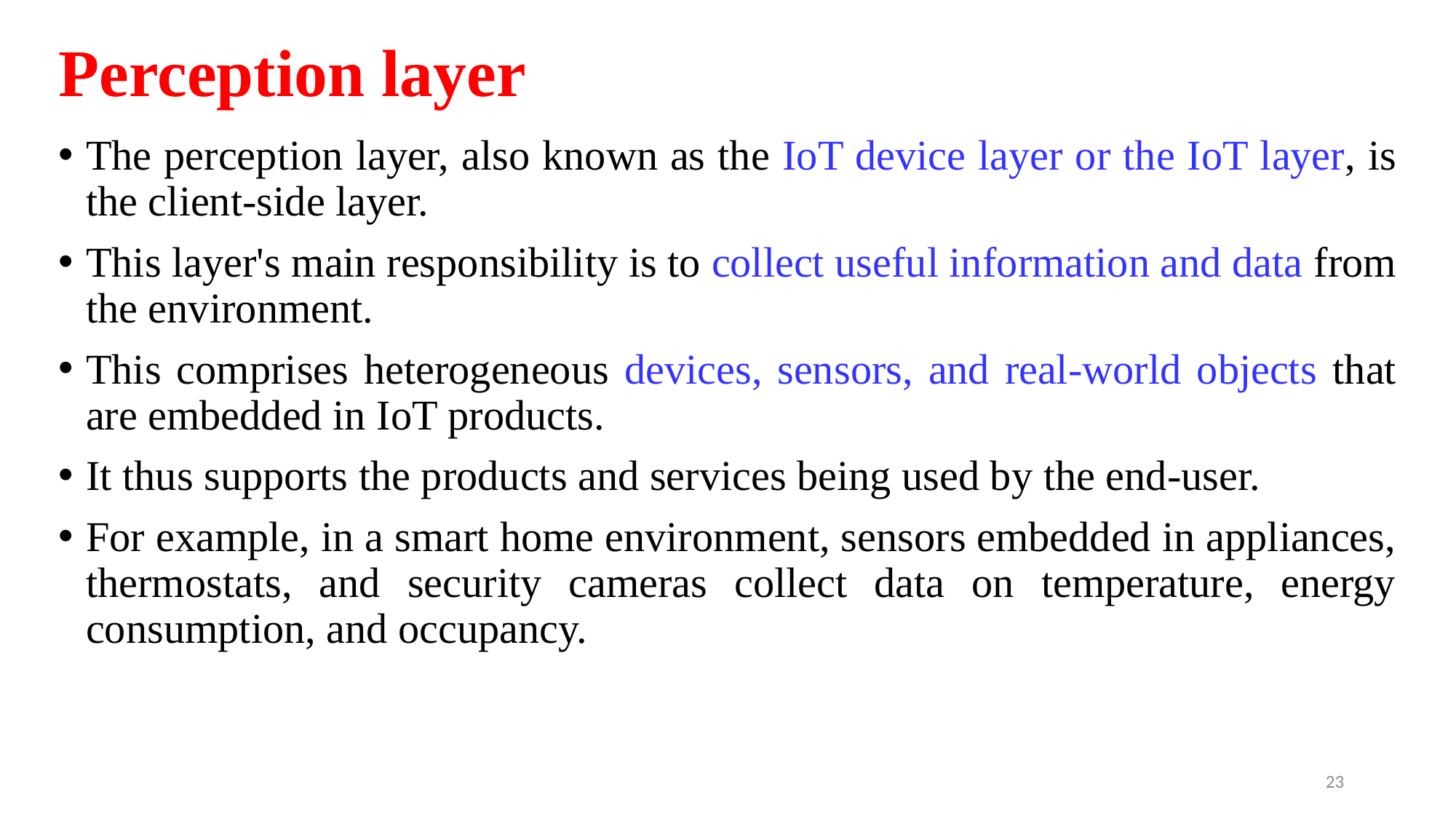

# Perception layer
The perception layer, also known as the IoT device layer or the IoT layer, is the client‐side layer.
This layer's main responsibility is to collect useful information and data from the environment.
This comprises heterogeneous devices, sensors, and real‐world objects that are embedded in IoT products.
It thus supports the products and services being used by the end‐user.
For example, in a smart home environment, sensors embedded in appliances, thermostats, and security cameras collect data on temperature, energy consumption, and occupancy.
23